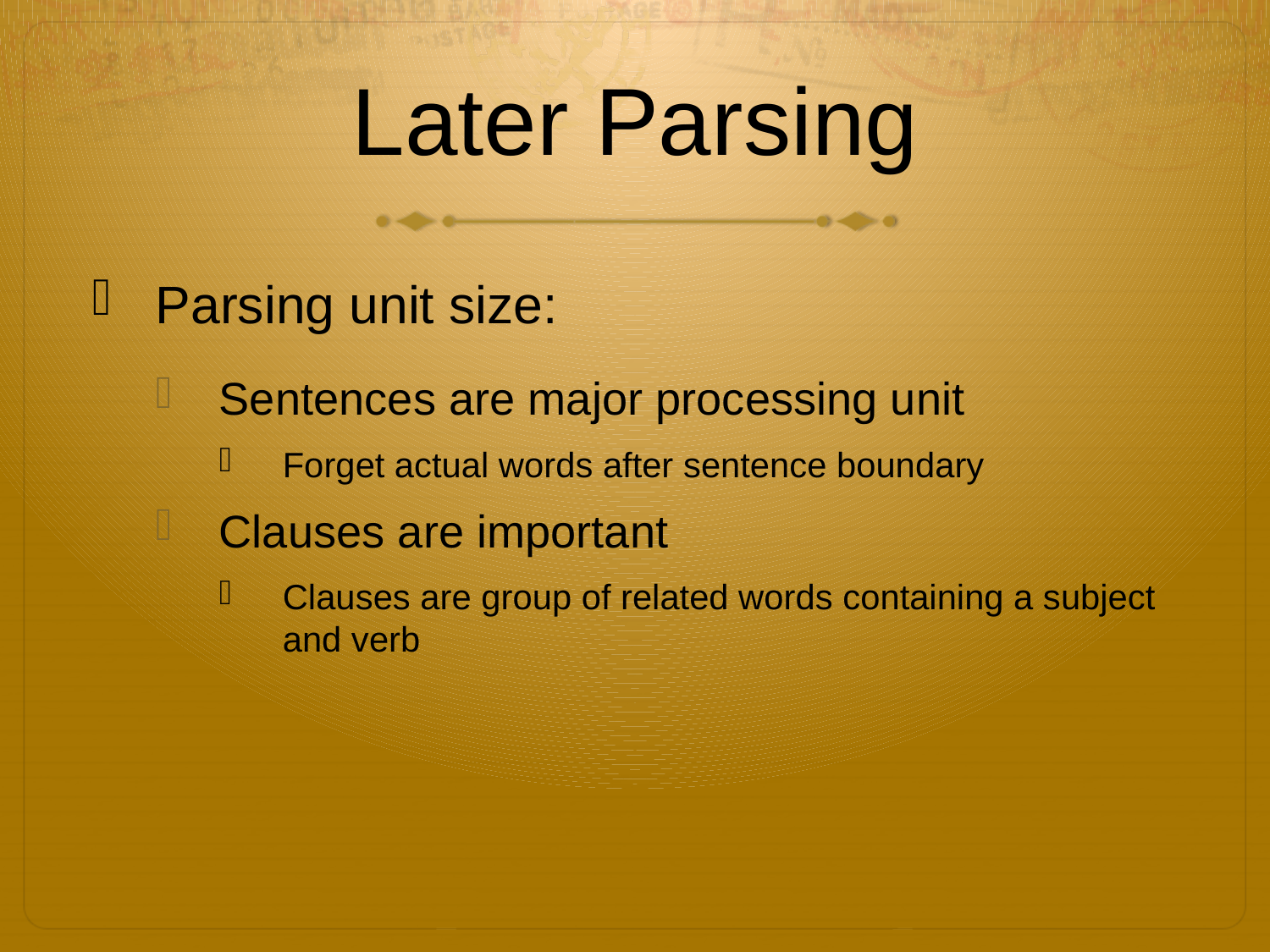

# Later Parsing
Parsing unit size:
Sentences are major processing unit
Forget actual words after sentence boundary
Clauses are important
Clauses are group of related words containing a subject and verb